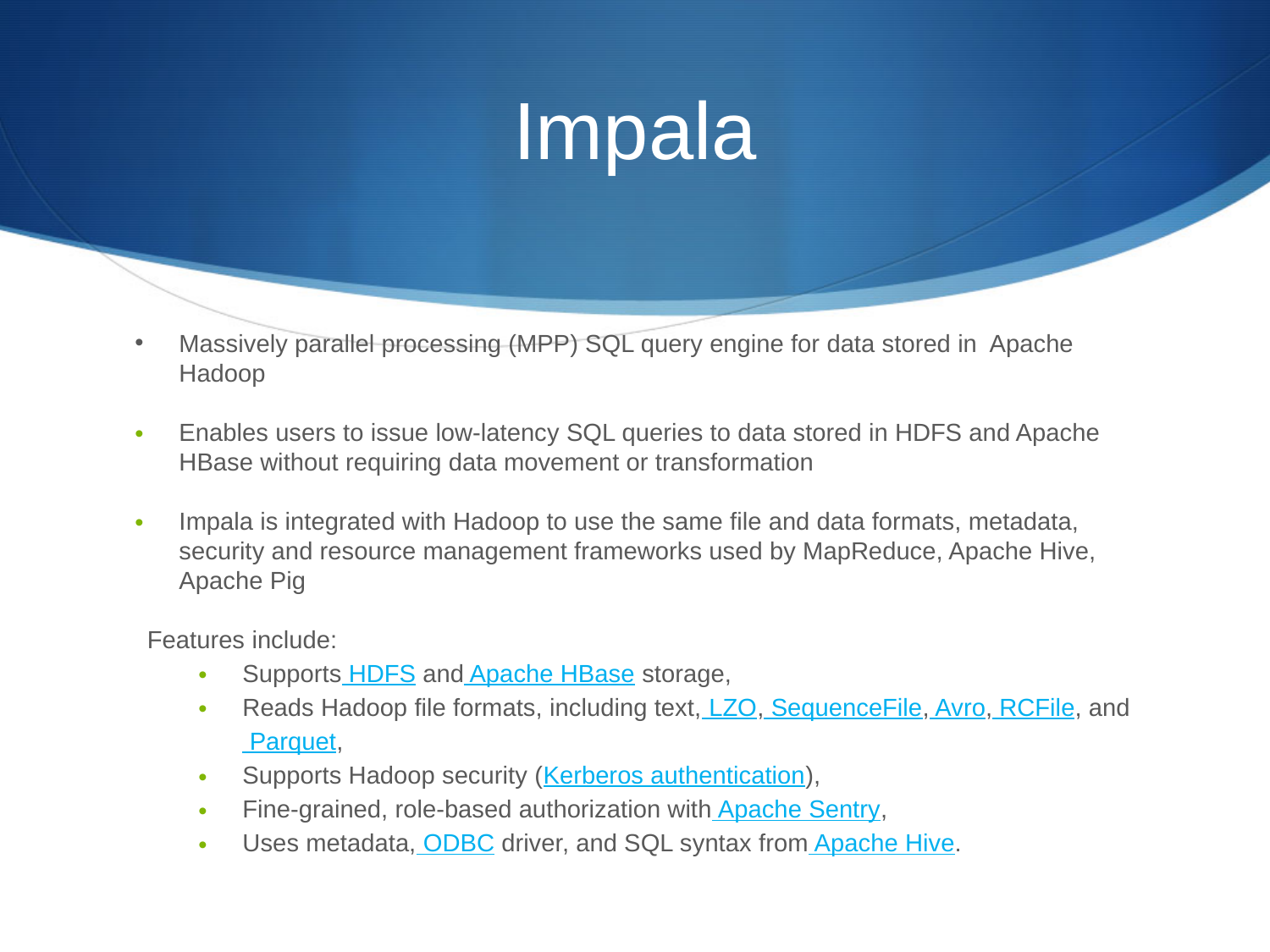

# Impala
Massively parallel processing (MPP) SQL query engine for data stored in  Apache Hadoop

Enables users to issue low-latency SQL queries to data stored in HDFS and Apache HBase without requiring data movement or transformation

Impala is integrated with Hadoop to use the same file and data formats, metadata, security and resource management frameworks used by MapReduce, Apache Hive, Apache Pig

Features include:
Supports HDFS and Apache HBase storage,
Reads Hadoop file formats, including text, LZO, SequenceFile, Avro, RCFile, and Parquet,
Supports Hadoop security (Kerberos authentication),
Fine-grained, role-based authorization with Apache Sentry,
Uses metadata, ODBC driver, and SQL syntax from Apache Hive.